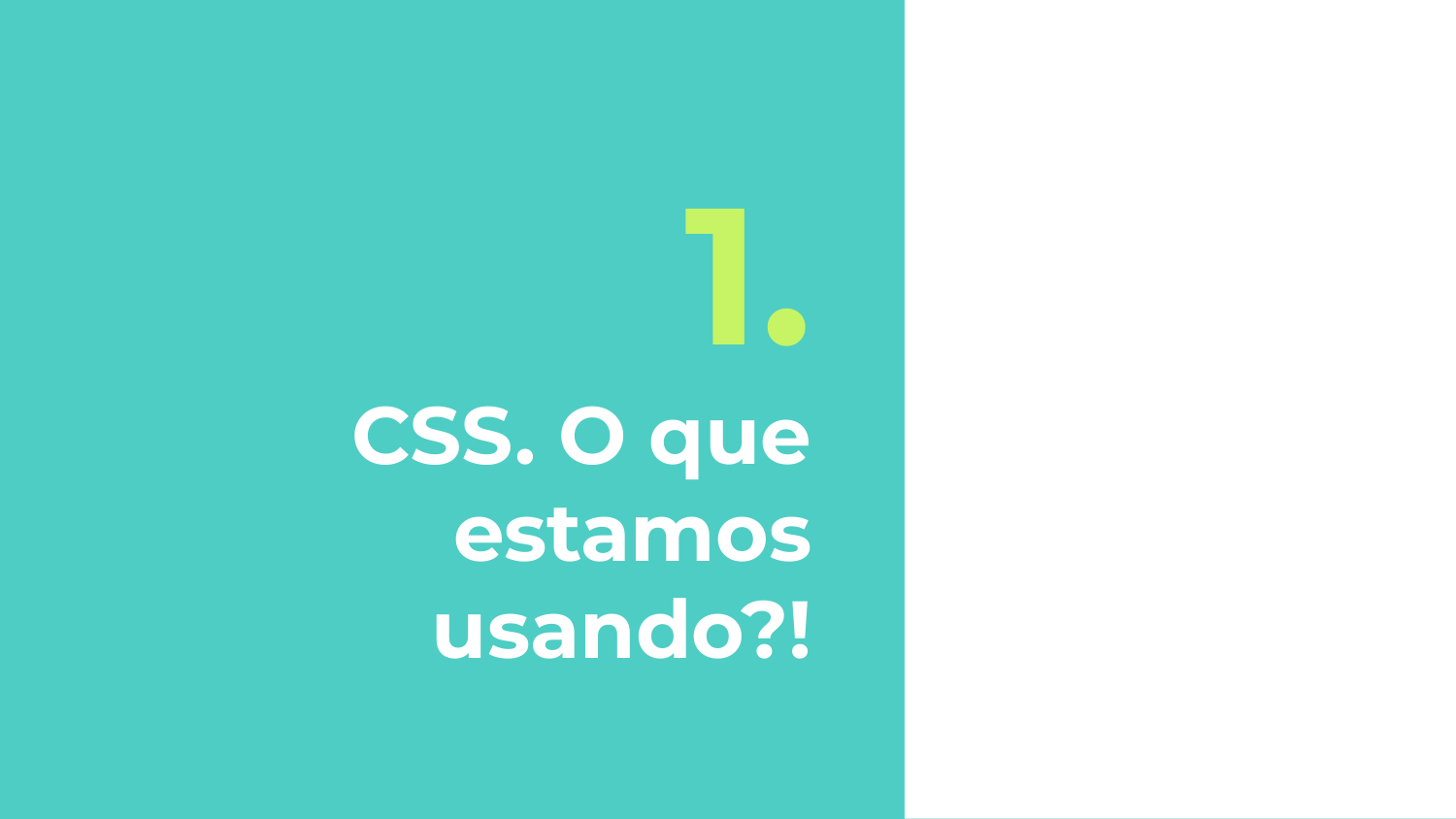

# 1.
CSS. O que estamos usando?!